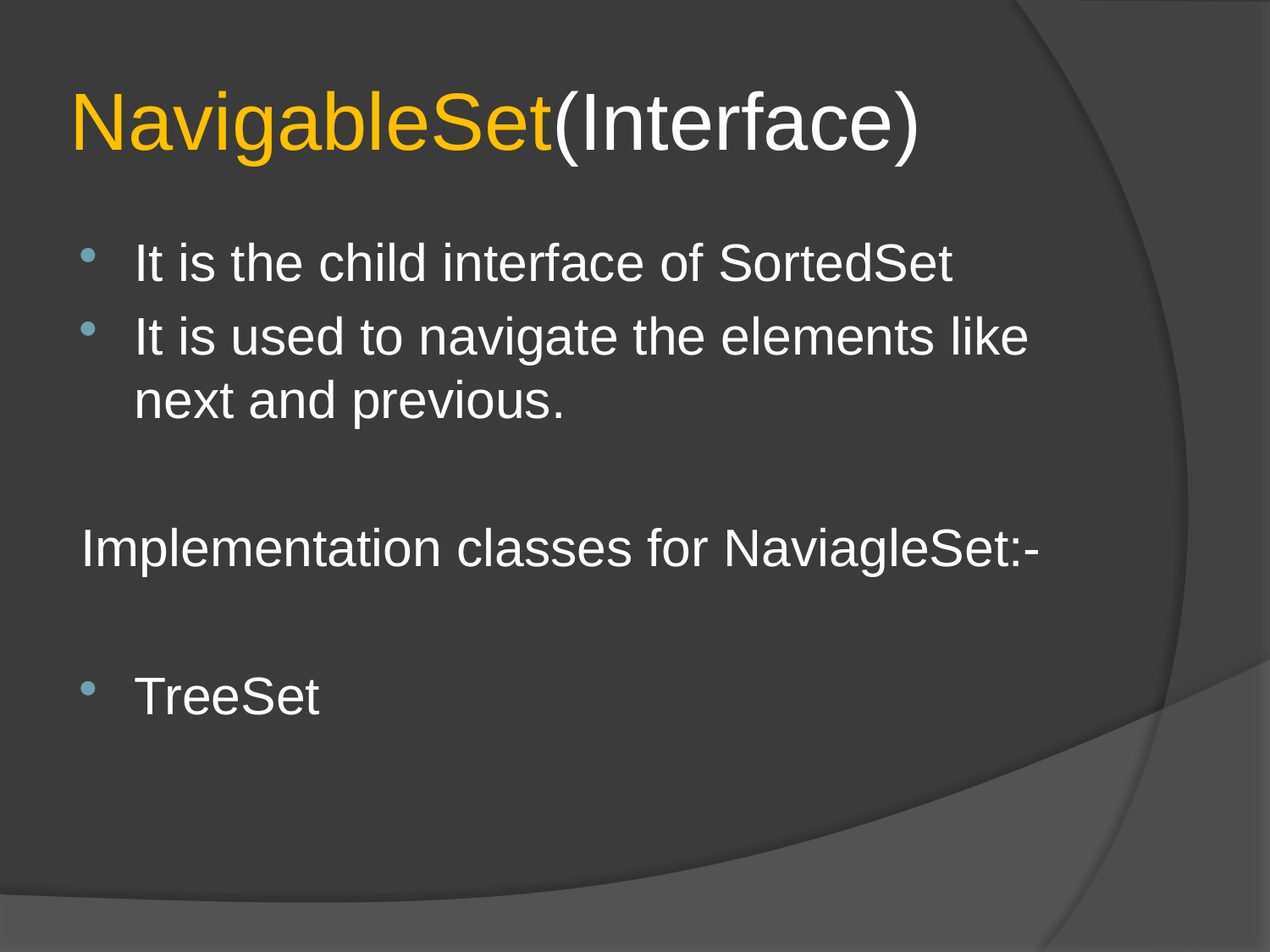

# NavigableSet(Interface)
It is the child interface of SortedSet
It is used to navigate the elements like next and previous.

Implementation classes for NaviagleSet:-

TreeSet